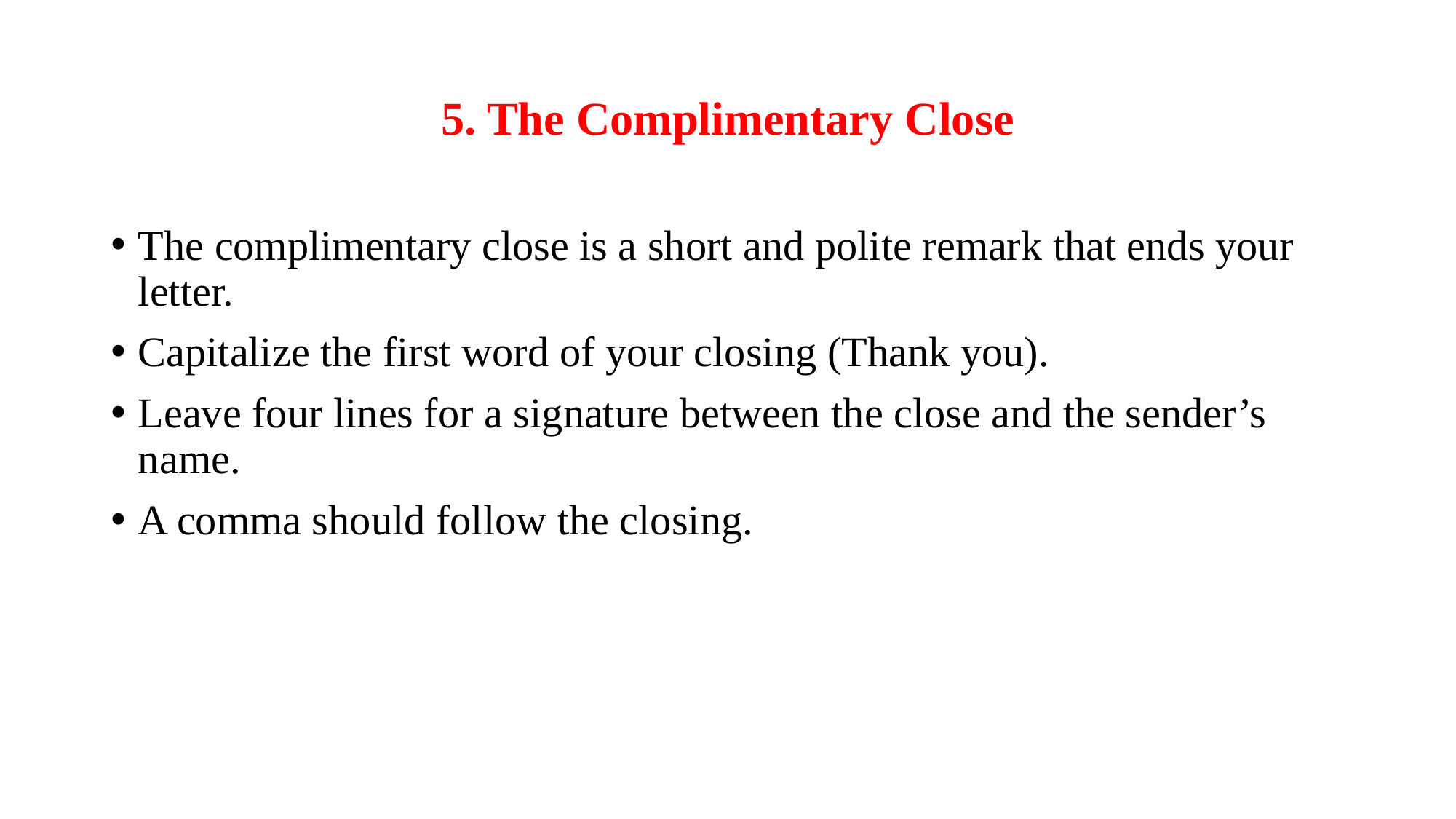

# 5. The Complimentary Close
The complimentary close is a short and polite remark that ends your letter.
Capitalize the first word of your closing (Thank you).
Leave four lines for a signature between the close and the sender’s name.
A comma should follow the closing.